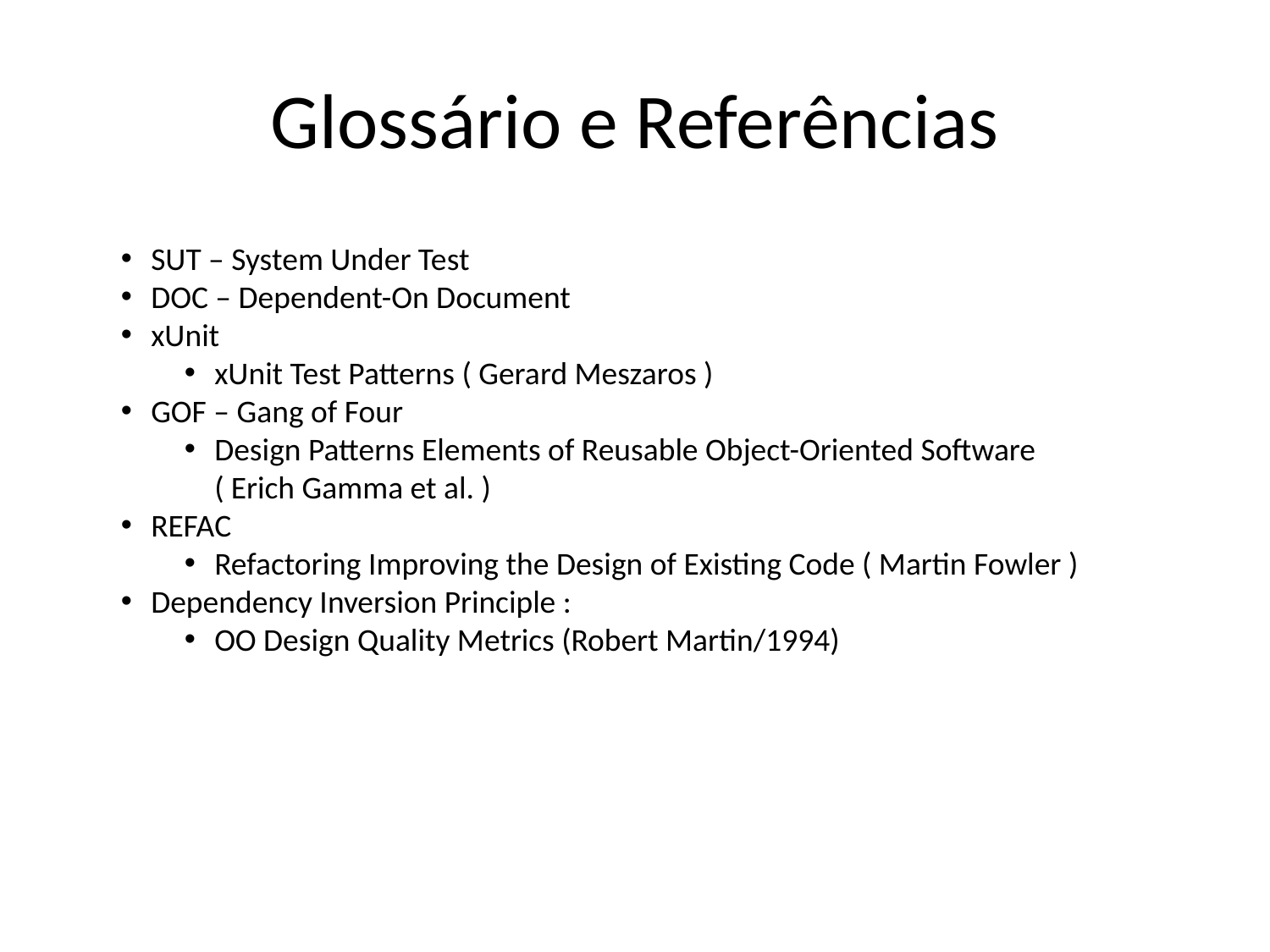

# Glossário e Referências
SUT – System Under Test
DOC – Dependent-On Document
xUnit
xUnit Test Patterns ( Gerard Meszaros )
GOF – Gang of Four
Design Patterns Elements of Reusable Object-Oriented Software
( Erich Gamma et al. )
REFAC
Refactoring Improving the Design of Existing Code ( Martin Fowler )
Dependency Inversion Principle :
OO Design Quality Metrics (Robert Martin/1994)